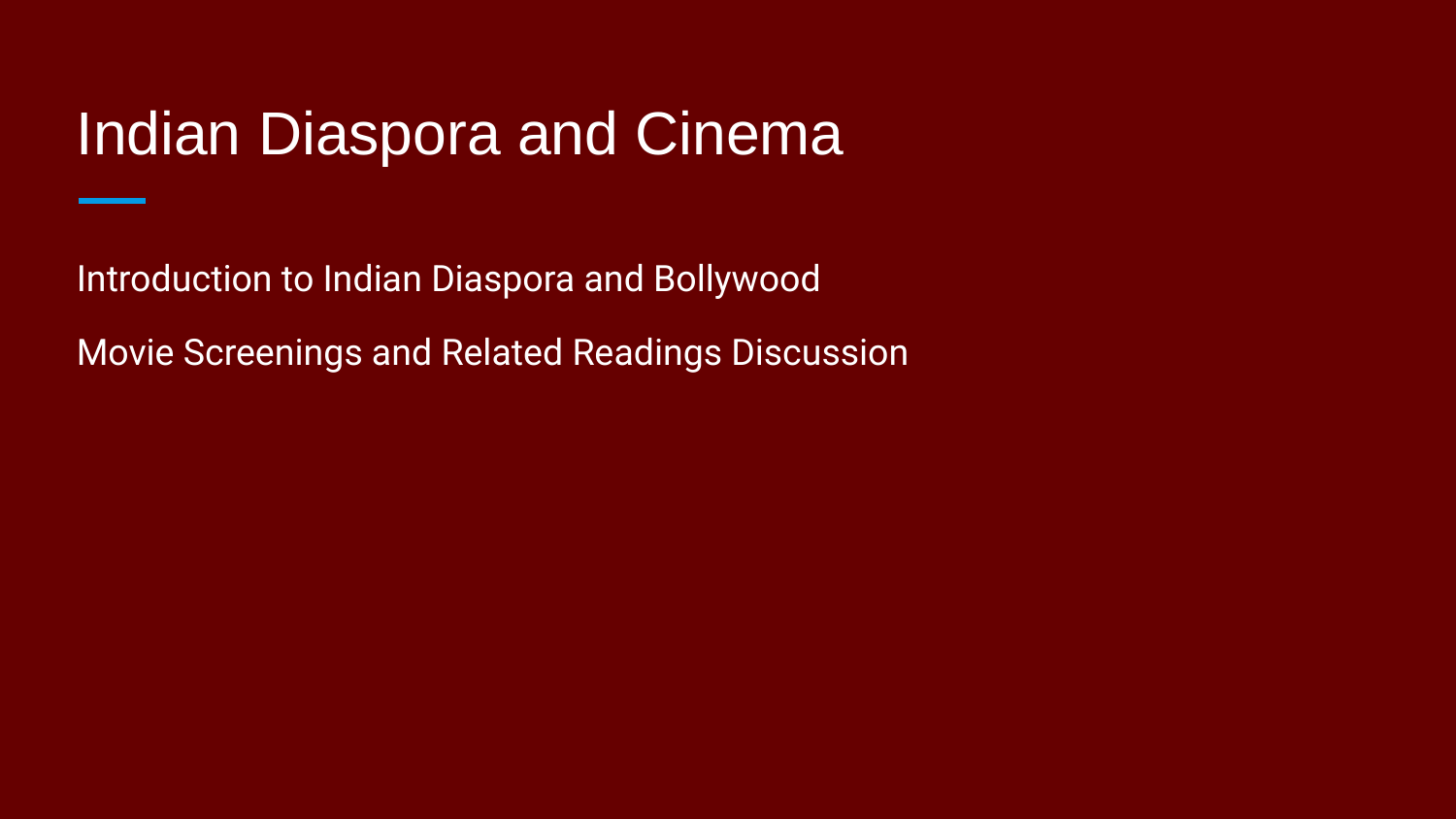

# Indian Diaspora and Cinema
Introduction to Indian Diaspora and Bollywood
Movie Screenings and Related Readings Discussion